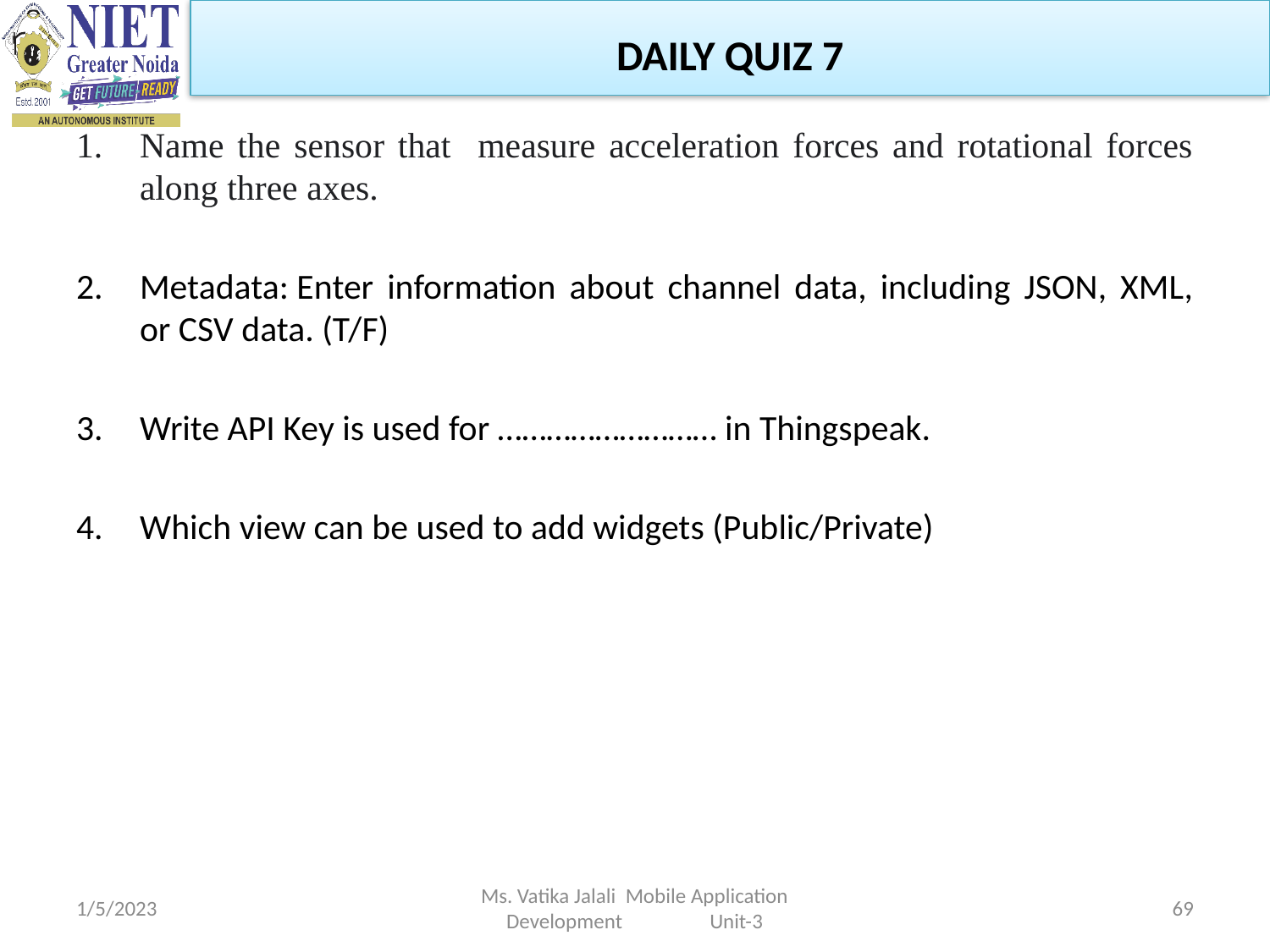

DAILY QUIZ 7

Name the sensor that  measure acceleration forces and rotational forces along three axes.

Metadata: Enter information about channel data, including JSON, XML, or CSV data. (T/F)

Write API Key is used for ……………………… in Thingspeak.

Which view can be used to add widgets (Public/Private)

1/5/2023
Ms. Vatika Jalali  Mobile Application Development                  Unit-3
69